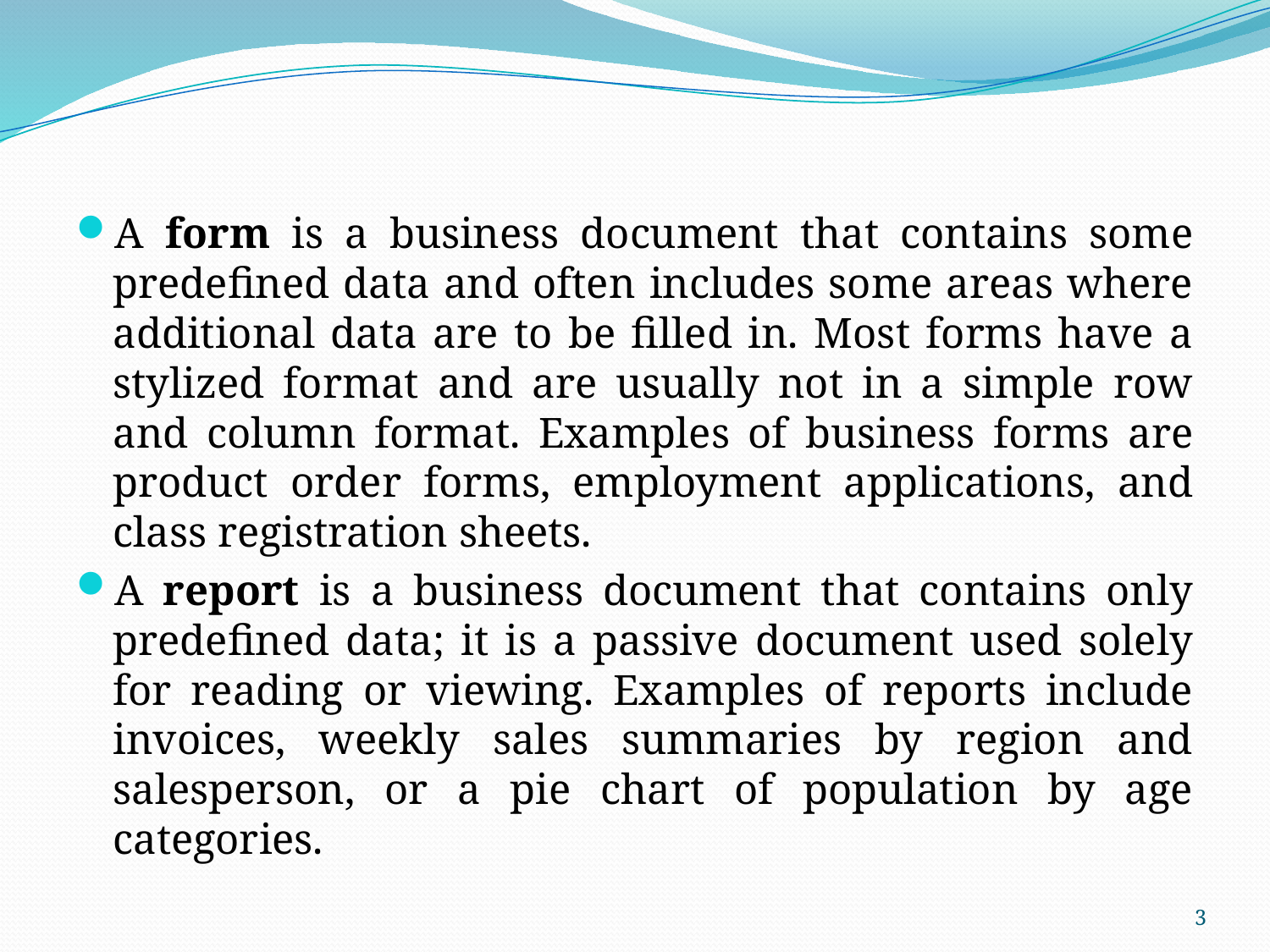

A form is a business document that contains some predefined data and often includes some areas where additional data are to be filled in. Most forms have a stylized format and are usually not in a simple row and column format. Examples of business forms are product order forms, employment applications, and class registration sheets.
A report is a business document that contains only predefined data; it is a passive document used solely for reading or viewing. Examples of reports include invoices, weekly sales summaries by region and salesperson, or a pie chart of population by age categories.
3